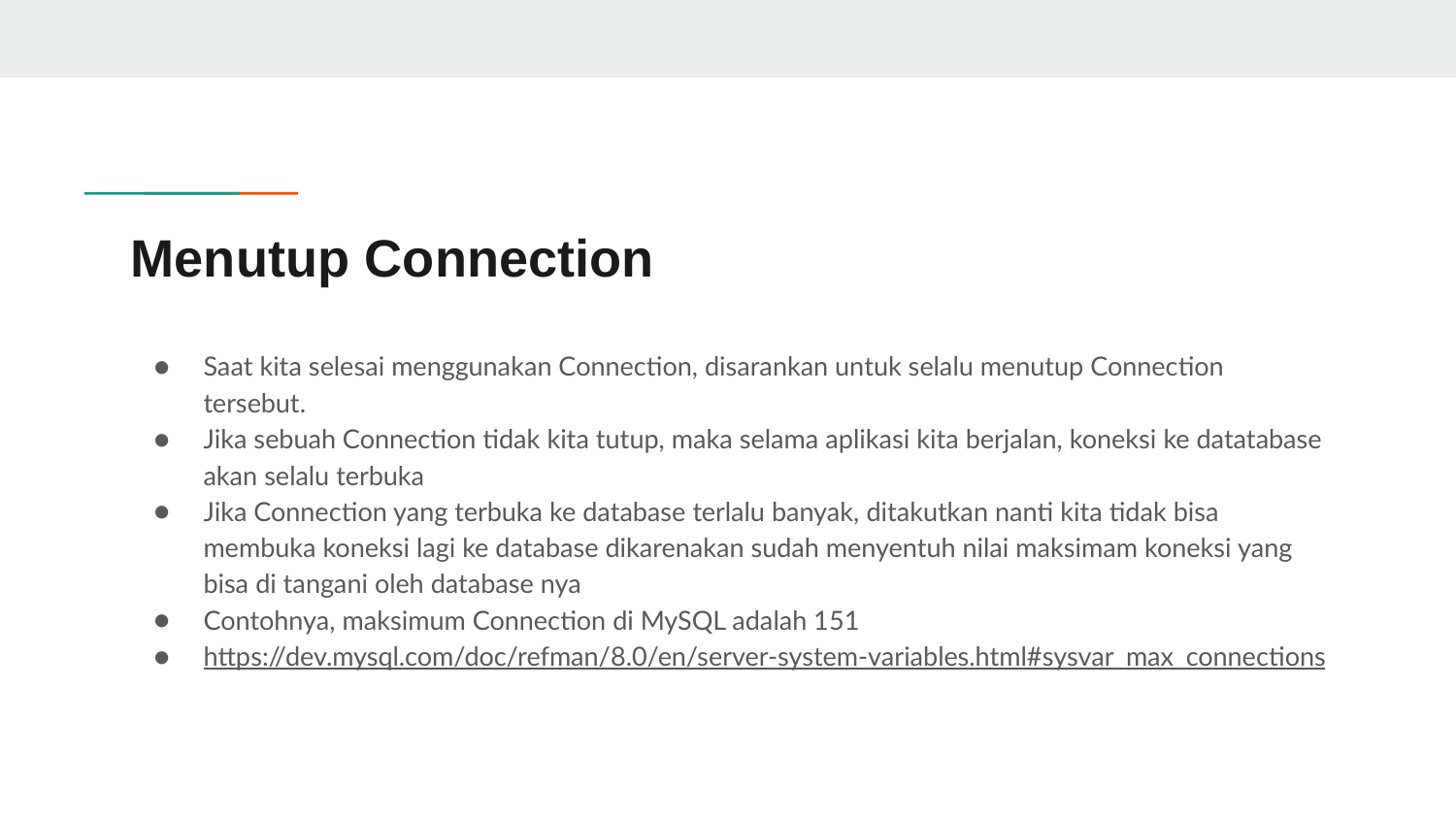

# Menutup Connection
Saat kita selesai menggunakan Connection, disarankan untuk selalu menutup Connection tersebut.
Jika sebuah Connection tidak kita tutup, maka selama aplikasi kita berjalan, koneksi ke datatabase akan selalu terbuka
Jika Connection yang terbuka ke database terlalu banyak, ditakutkan nanti kita tidak bisa membuka koneksi lagi ke database dikarenakan sudah menyentuh nilai maksimam koneksi yang bisa di tangani oleh database nya
Contohnya, maksimum Connection di MySQL adalah 151
https://dev.mysql.com/doc/refman/8.0/en/server-system-variables.html#sysvar_max_connections